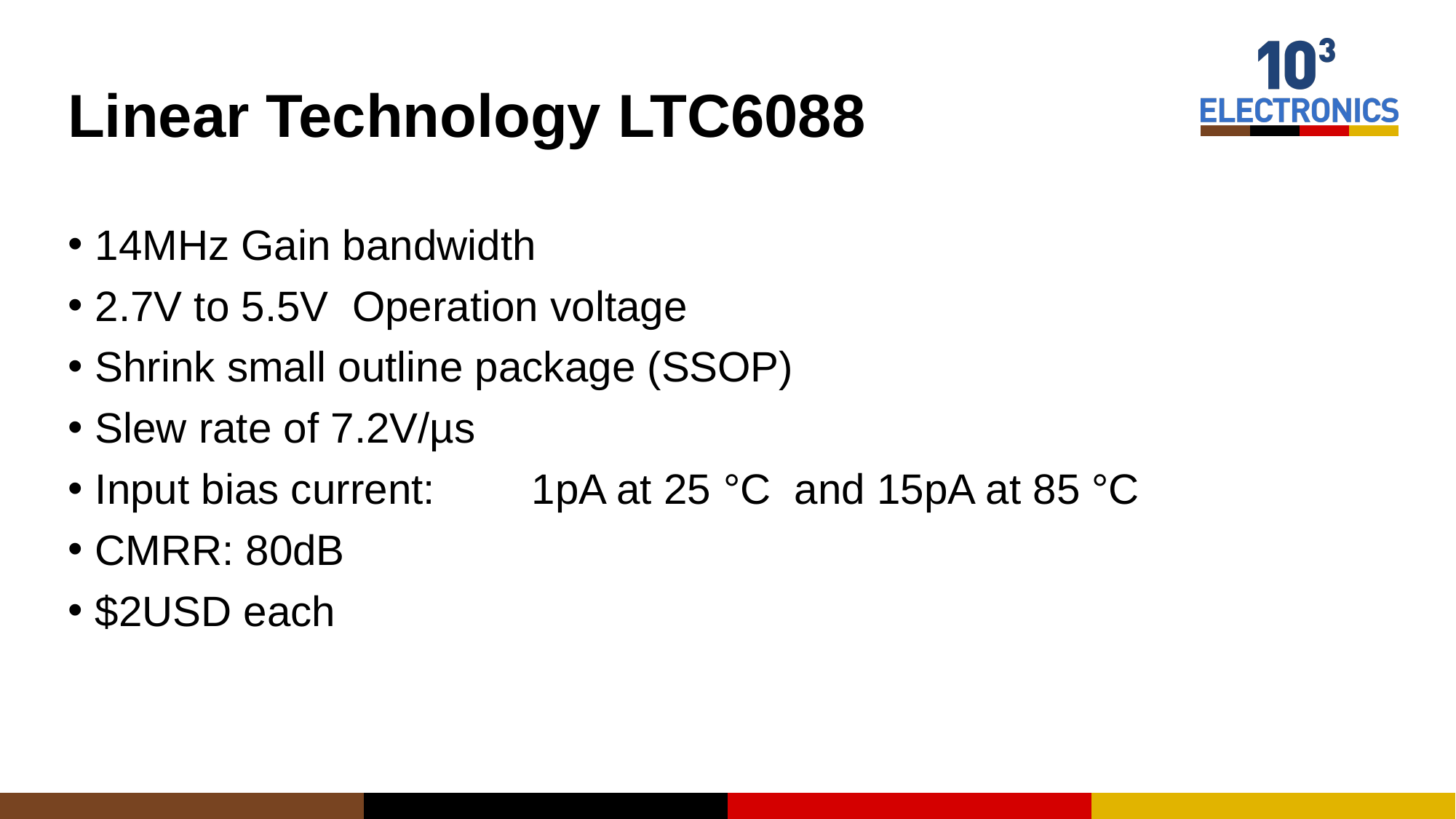

# Linear Technology LTC6088
14MHz Gain bandwidth
2.7V to 5.5V  Operation voltage
Shrink small outline package (SSOP)
Slew rate of 7.2V/µs
Input bias current:	1pA at 25 °C  and 15pA at 85 °C
CMRR: 80dB
$2USD each